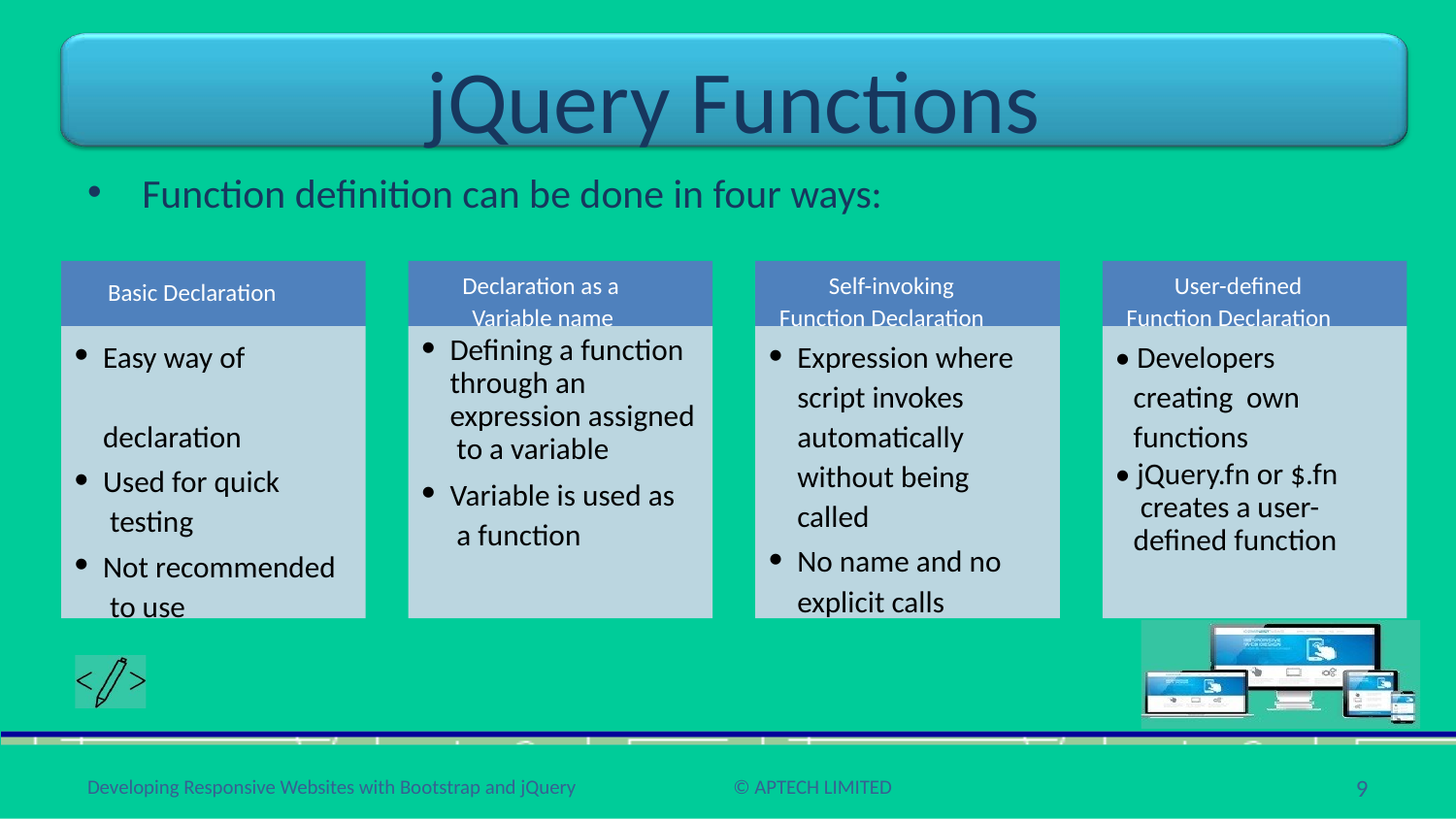

# jQuery Functions
Function definition can be done in four ways:

Declaration as a  Variable name
Self-invoking  Function Declaration
User-defined  Function Declaration
Basic Declaration

Defining a function  through an  expression assigned  to a variable
Variable is used as  a function
Expression where  script invokes  automatically
without being  called
No name and no  explicit calls
Easy way of  declaration
Used for quick  testing
Not recommended  to use
• Developers creating  own functions
• jQuery.fn or $.fn  creates a user-  defined function
9
Developing Responsive Websites with Bootstrap and jQuery
© APTECH LIMITED